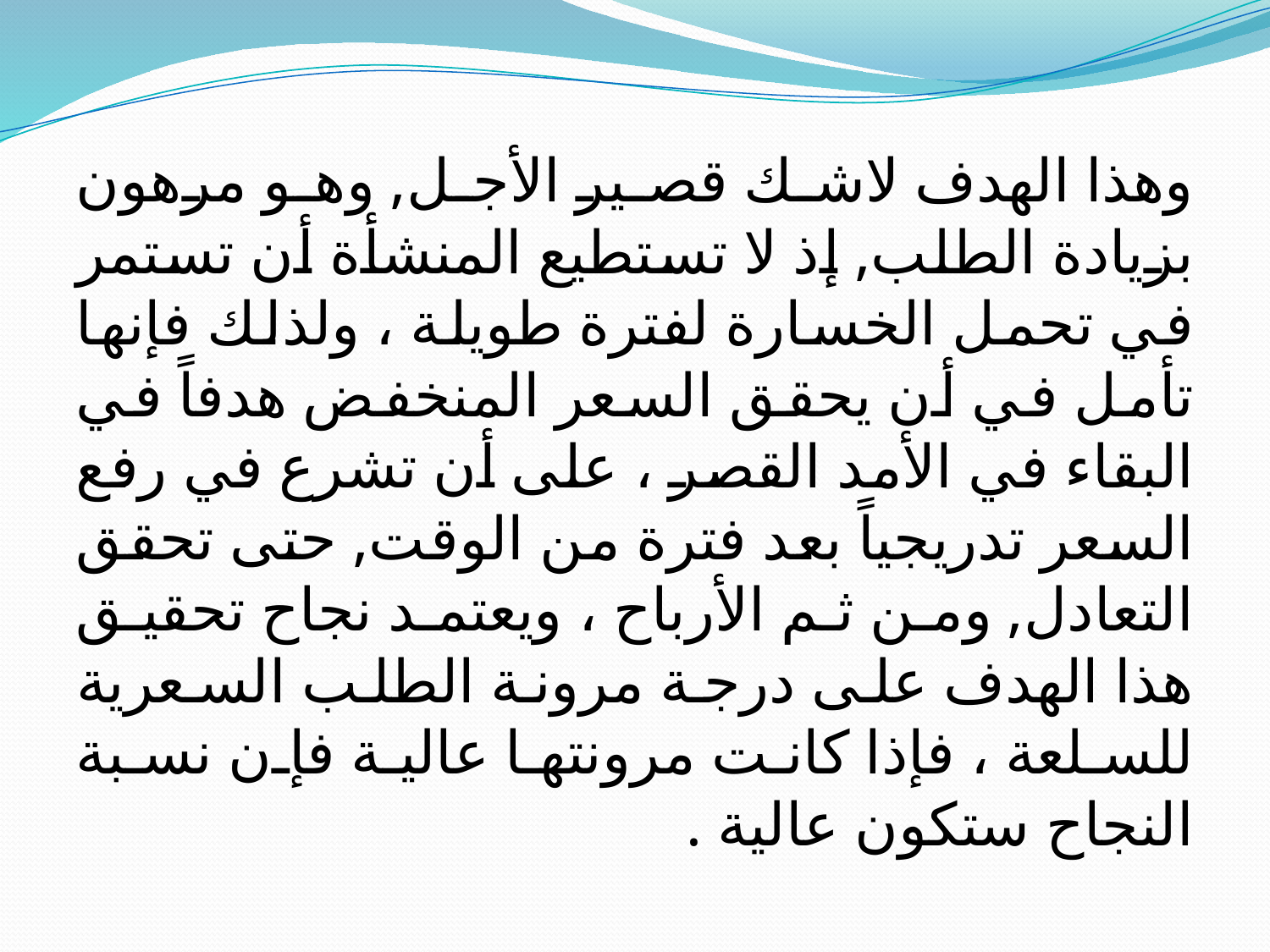

وهذا الهدف لاشك قصير الأجل, وهو مرهون بزيادة الطلب, إذ لا تستطيع المنشأة أن تستمر في تحمل الخسارة لفترة طويلة ، ولذلك فإنها تأمل في أن يحقق السعر المنخفض هدفاً في البقاء في الأمد القصر ، على أن تشرع في رفع السعر تدريجياً بعد فترة من الوقت, حتى تحقق التعادل, ومن ثم الأرباح ، ويعتمد نجاح تحقيق هذا الهدف على درجة مرونة الطلب السعرية للسلعة ، فإذا كانت مرونتها عالية فإن نسبة النجاح ستكون عالية .